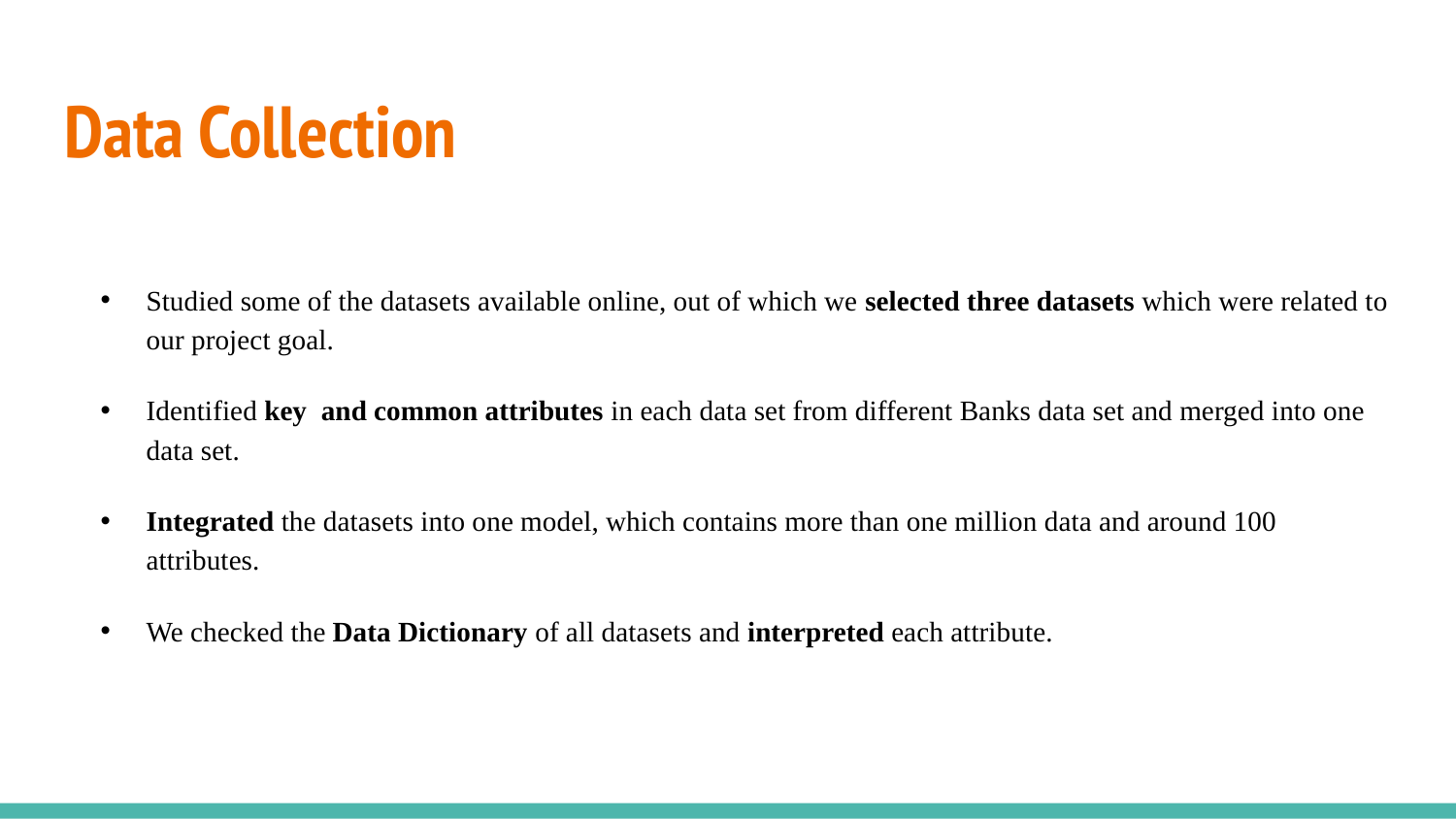

# Data Collection

Studied some of the datasets available online, out of which we selected three datasets which were related to our project goal.
Identified key  and common attributes in each data set from different Banks data set and merged into one data set.
Integrated the datasets into one model, which contains more than one million data and around 100 attributes.
We checked the Data Dictionary of all datasets and interpreted each attribute.